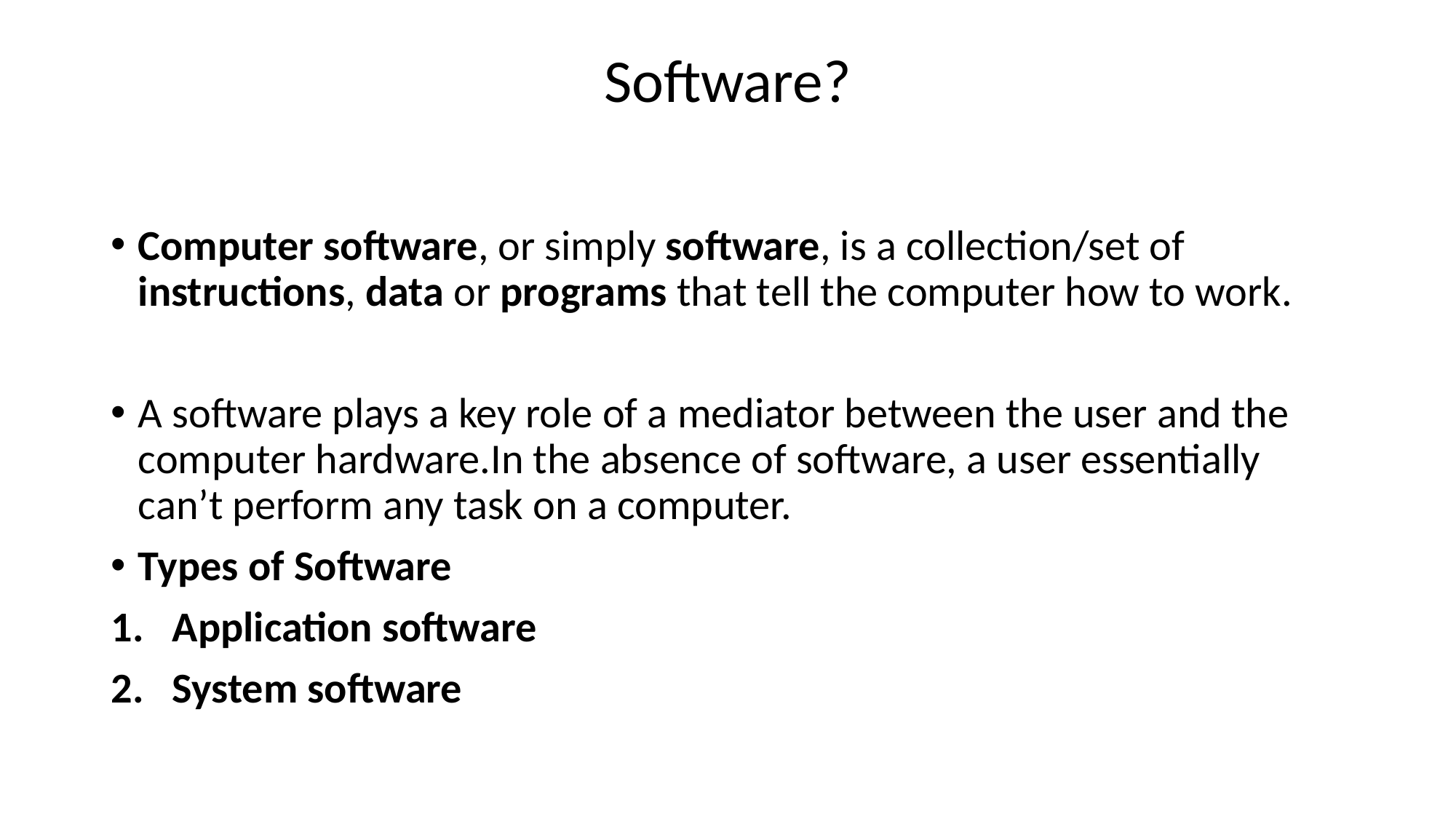

# Software?
Computer software, or simply software, is a collection/set of instructions, data or programs that tell the computer how to work.

A software plays a key role of a mediator between the user and the computer hardware.In the absence of software, a user essentially can’t perform any task on a computer.
Types of Software
Application software
System software